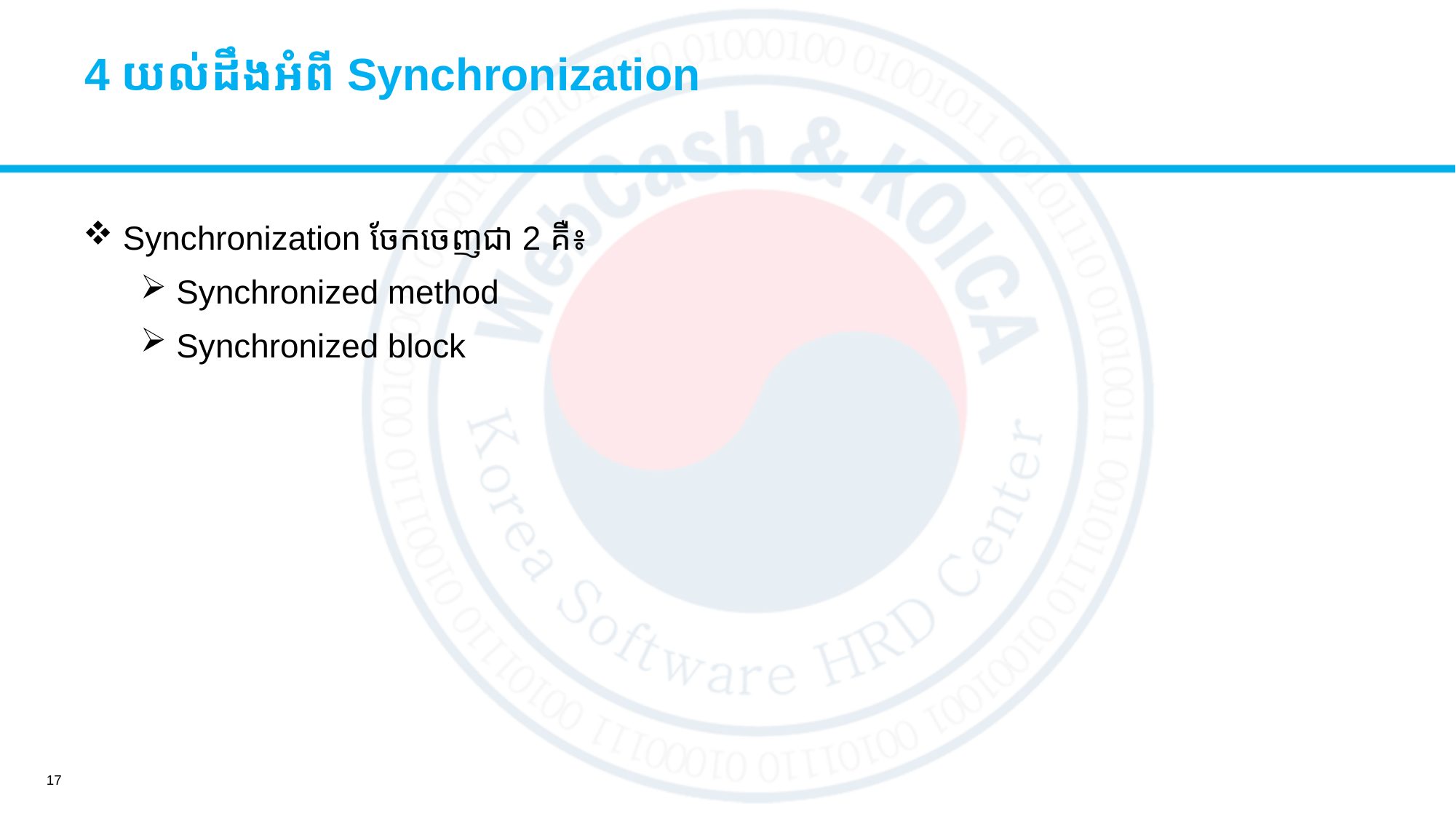

# 4 យល់ដឹងអំពី Synchronization
 Synchronization ចែកចេញជា 2 គឺ៖
 Synchronized method
 Synchronized block
17